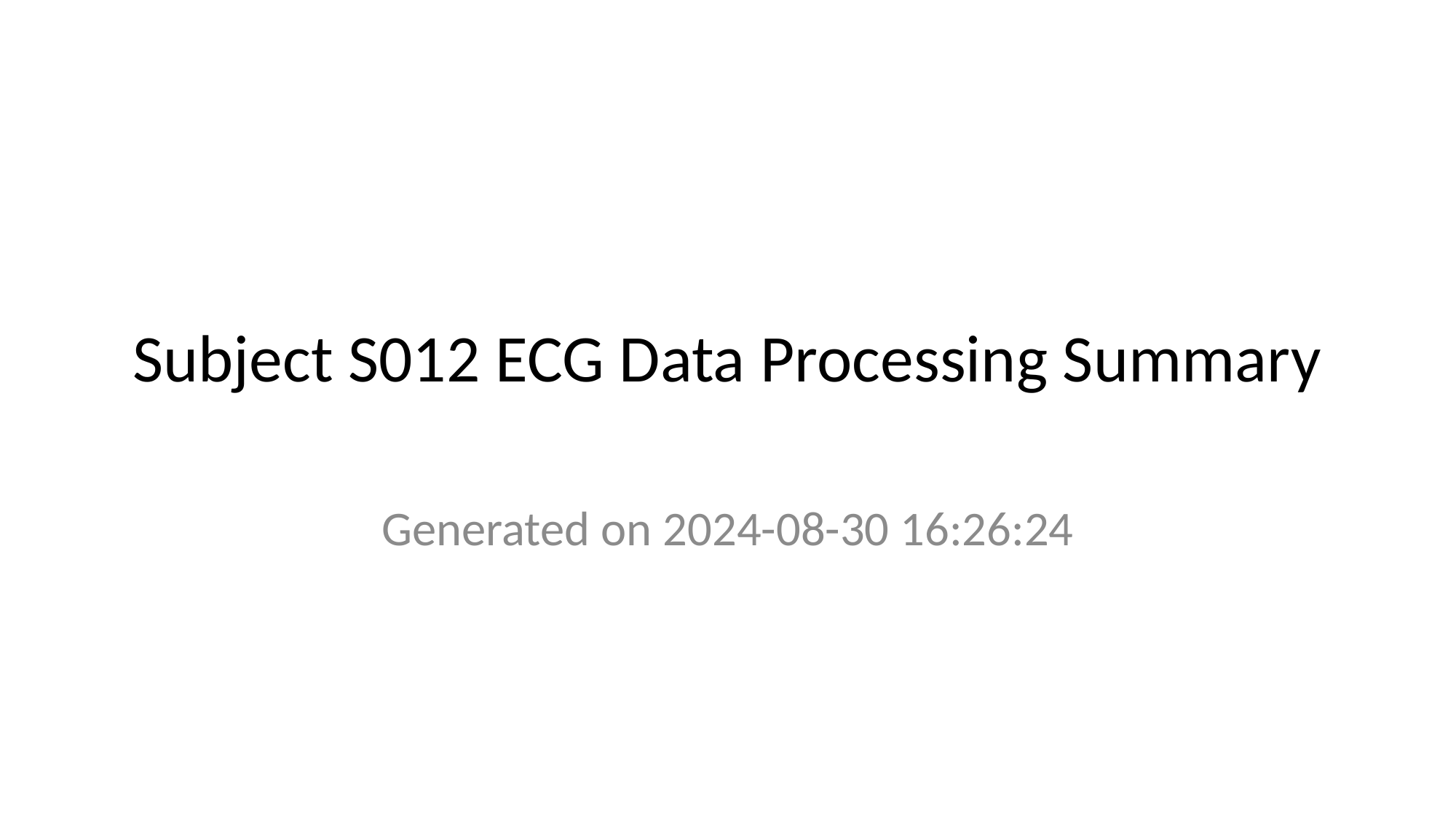

# Subject S012 ECG Data Processing Summary
Generated on 2024-08-30 16:26:24